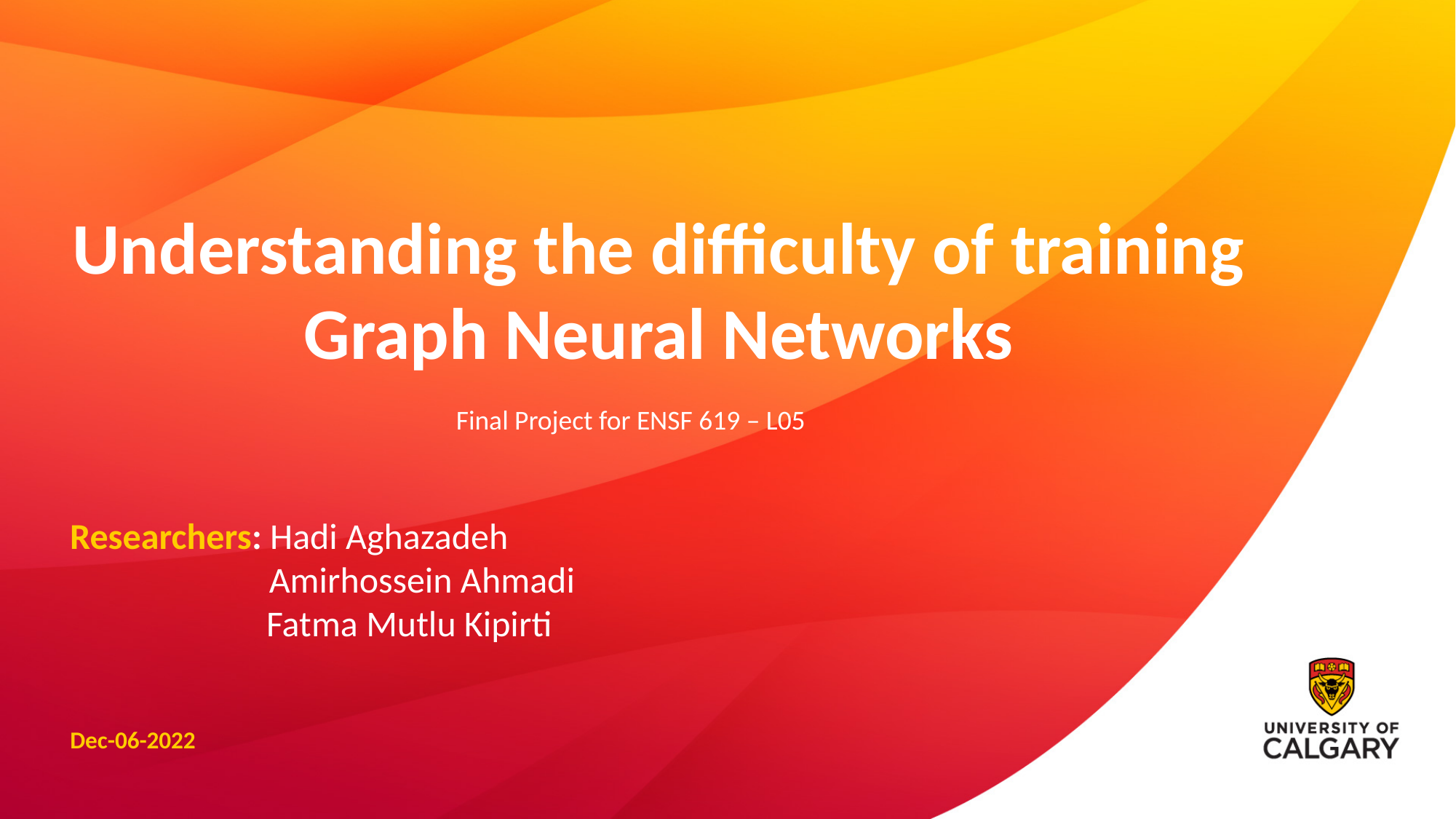

# Understanding the difficulty of training Graph Neural Networks
Final Project for ENSF 619 – L05
Researchers: Hadi Aghazadeh
	           Amirhossein Ahmadi
                        Fatma Mutlu Kipirti
Dec-06-2022